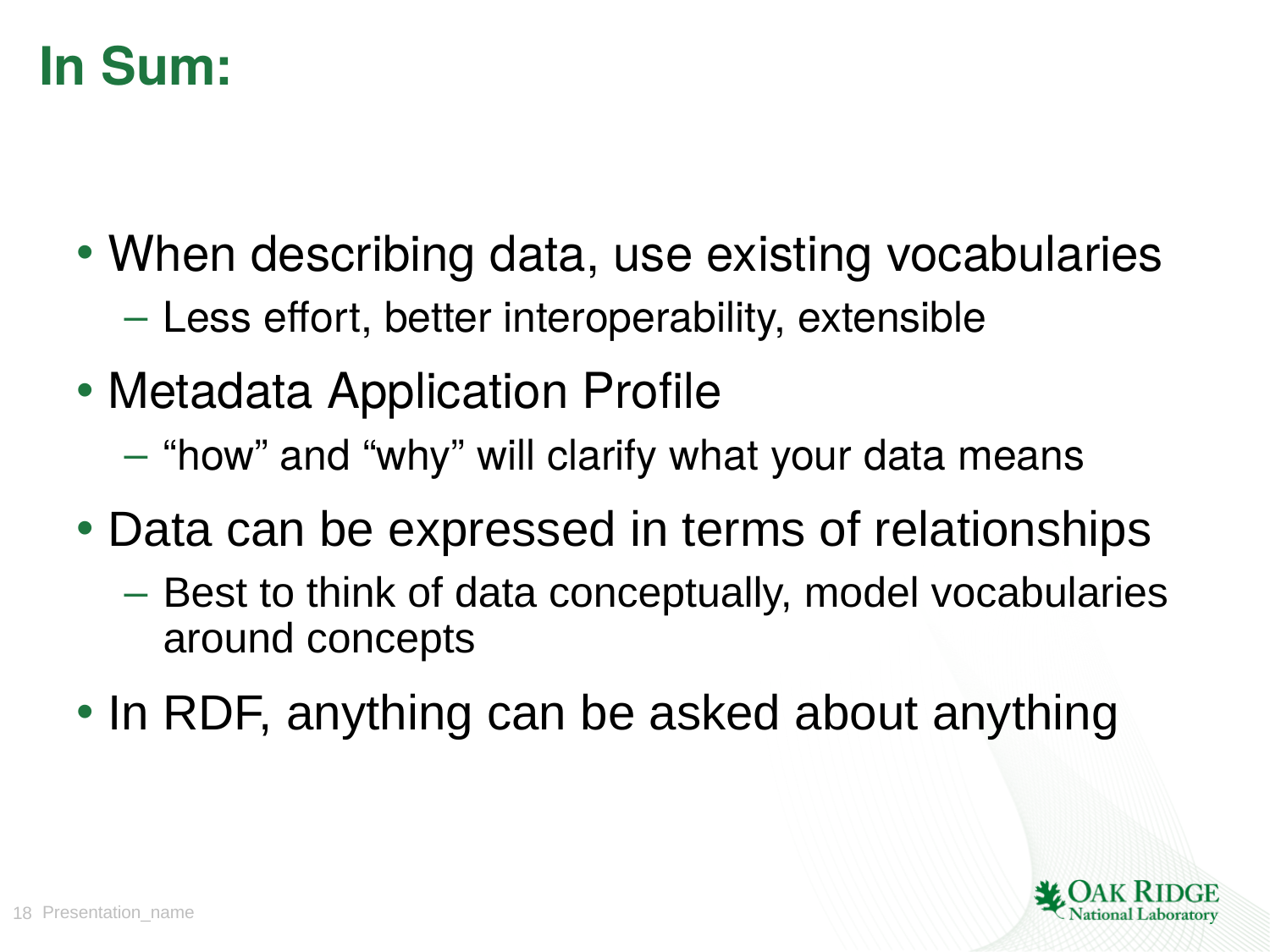

# In Sum:
When describing data, use existing vocabularies
Less effort, better interoperability, extensible
Metadata Application Profile
“how” and “why” will clarify what your data means
Data can be expressed in terms of relationships
Best to think of data conceptually, model vocabularies around concepts
In RDF, anything can be asked about anything